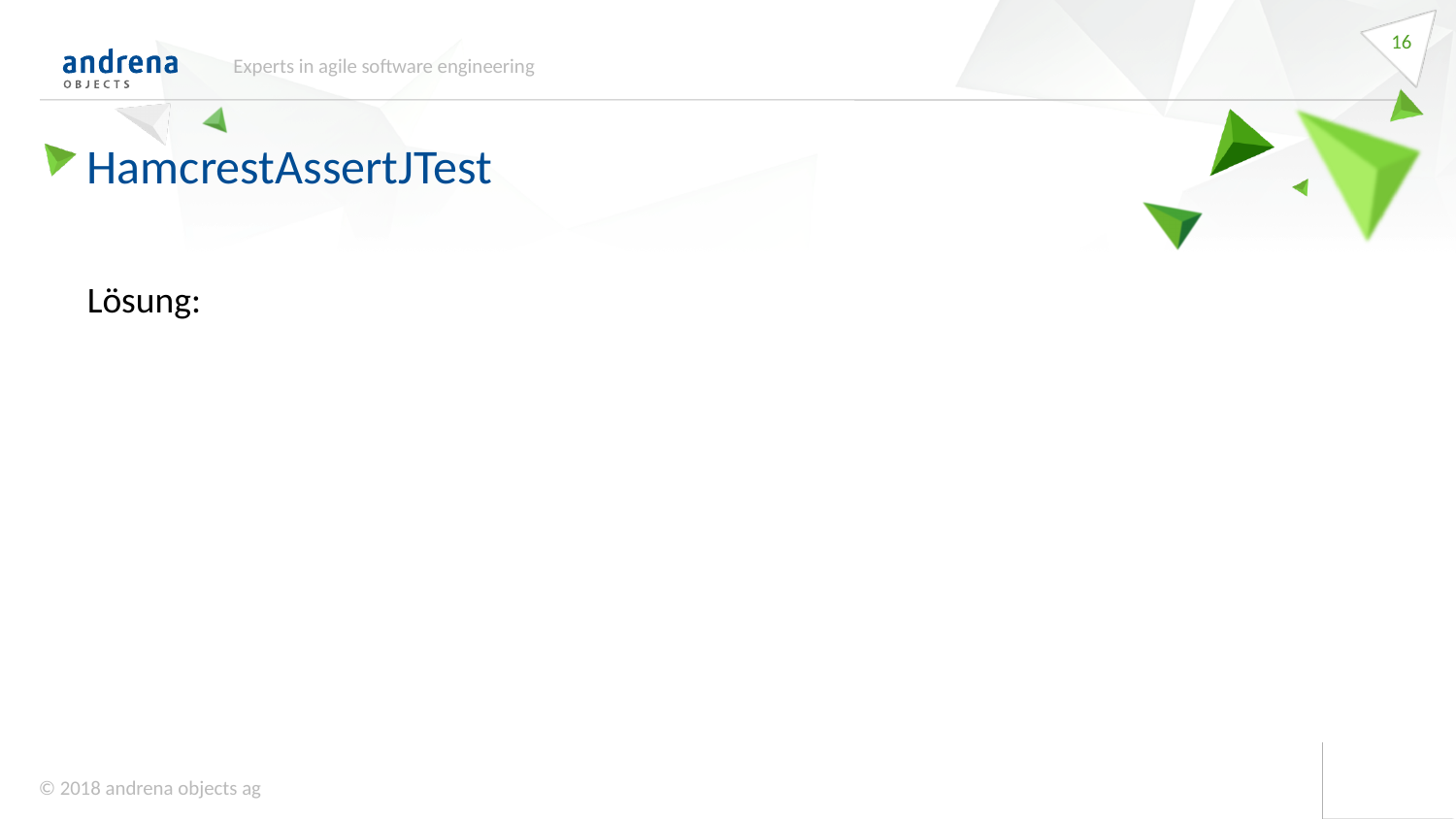

16
Experts in agile software engineering
HamcrestAssertJTest

Lösung: